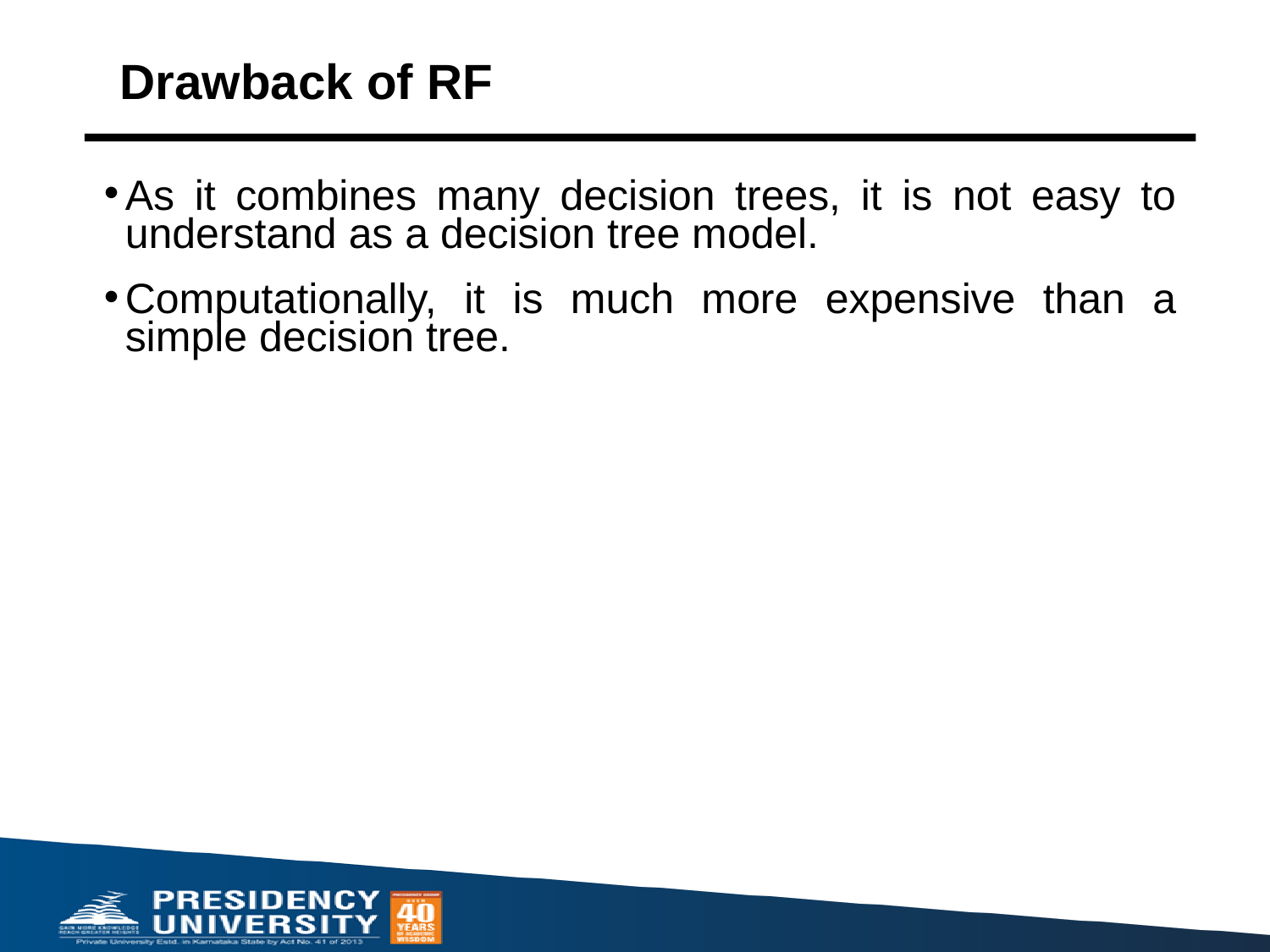

# Drawback of RF
As it combines many decision trees, it is not easy to understand as a decision tree model.
Computationally, it is much more expensive than a simple decision tree.